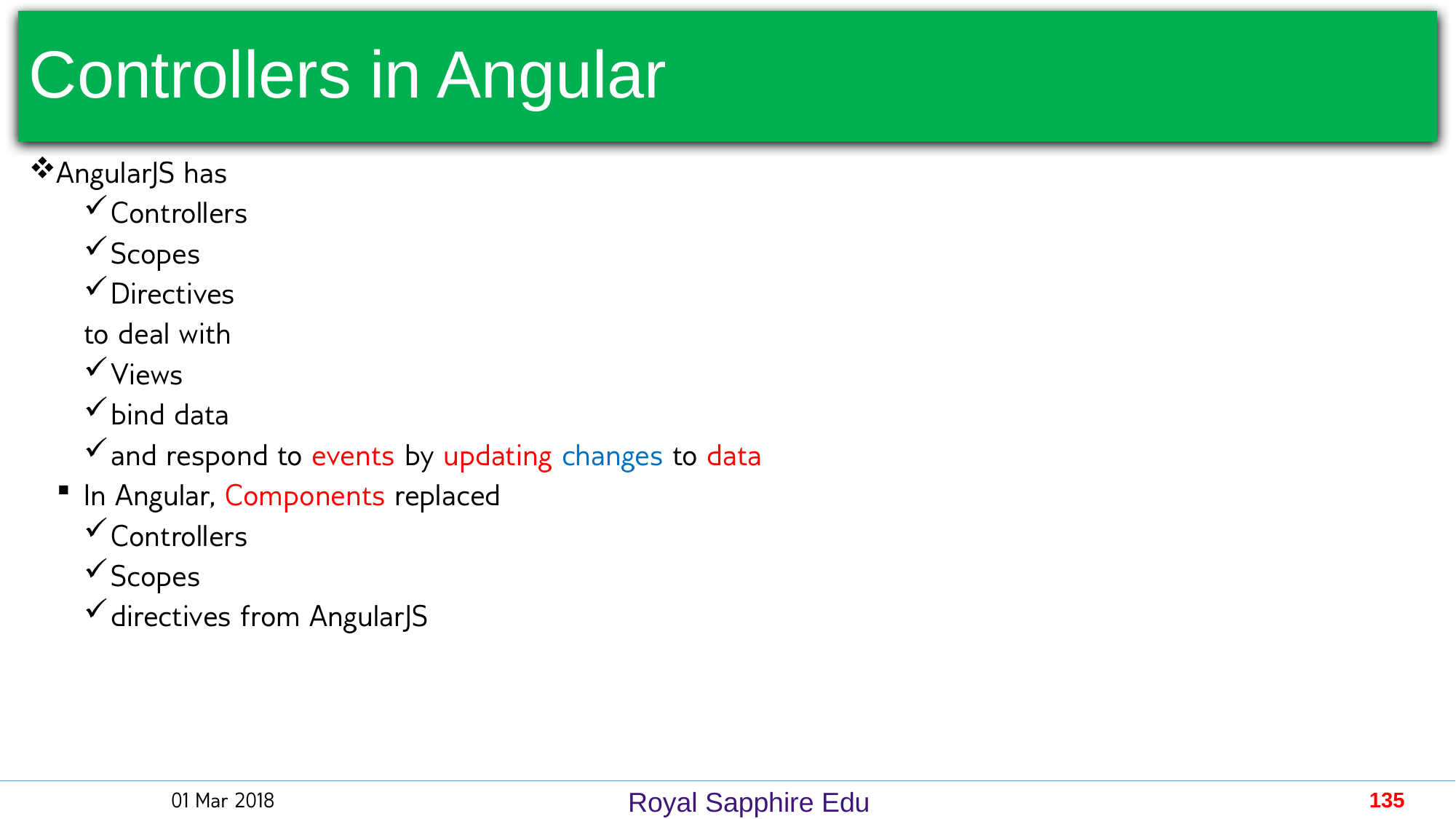

# Controllers in Angular
AngularJS has
Controllers
Scopes
Directives
to deal with
Views
bind data
and respond to events by updating changes to data
In Angular, Components replaced
Controllers
Scopes
directives from AngularJS
01 Mar 2018
135